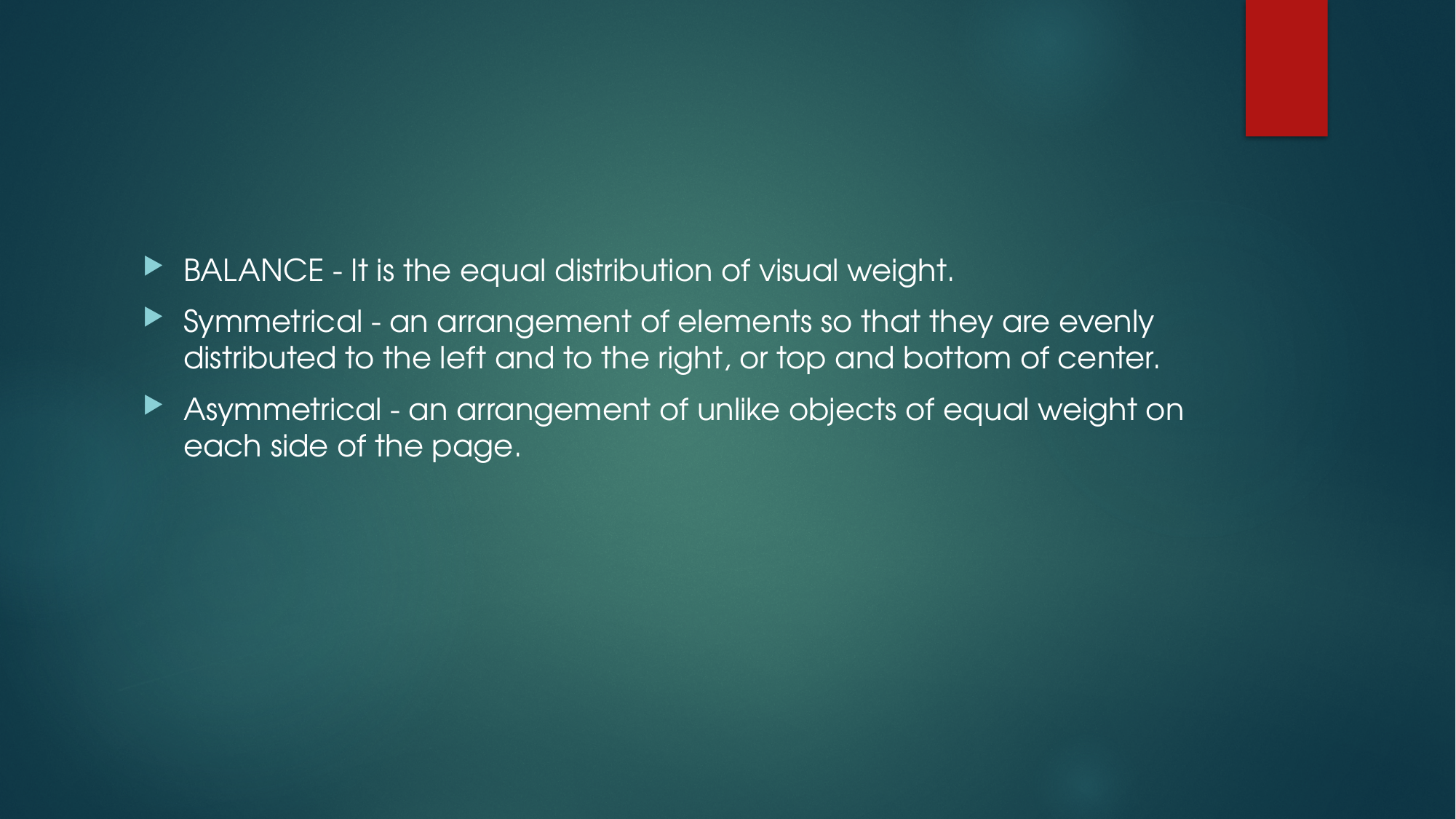

#
BALANCE - It is the equal distribution of visual weight.
Symmetrical - an arrangement of elements so that they are evenly distributed to the left and to the right, or top and bottom of center.
Asymmetrical - an arrangement of unlike objects of equal weight on each side of the page.